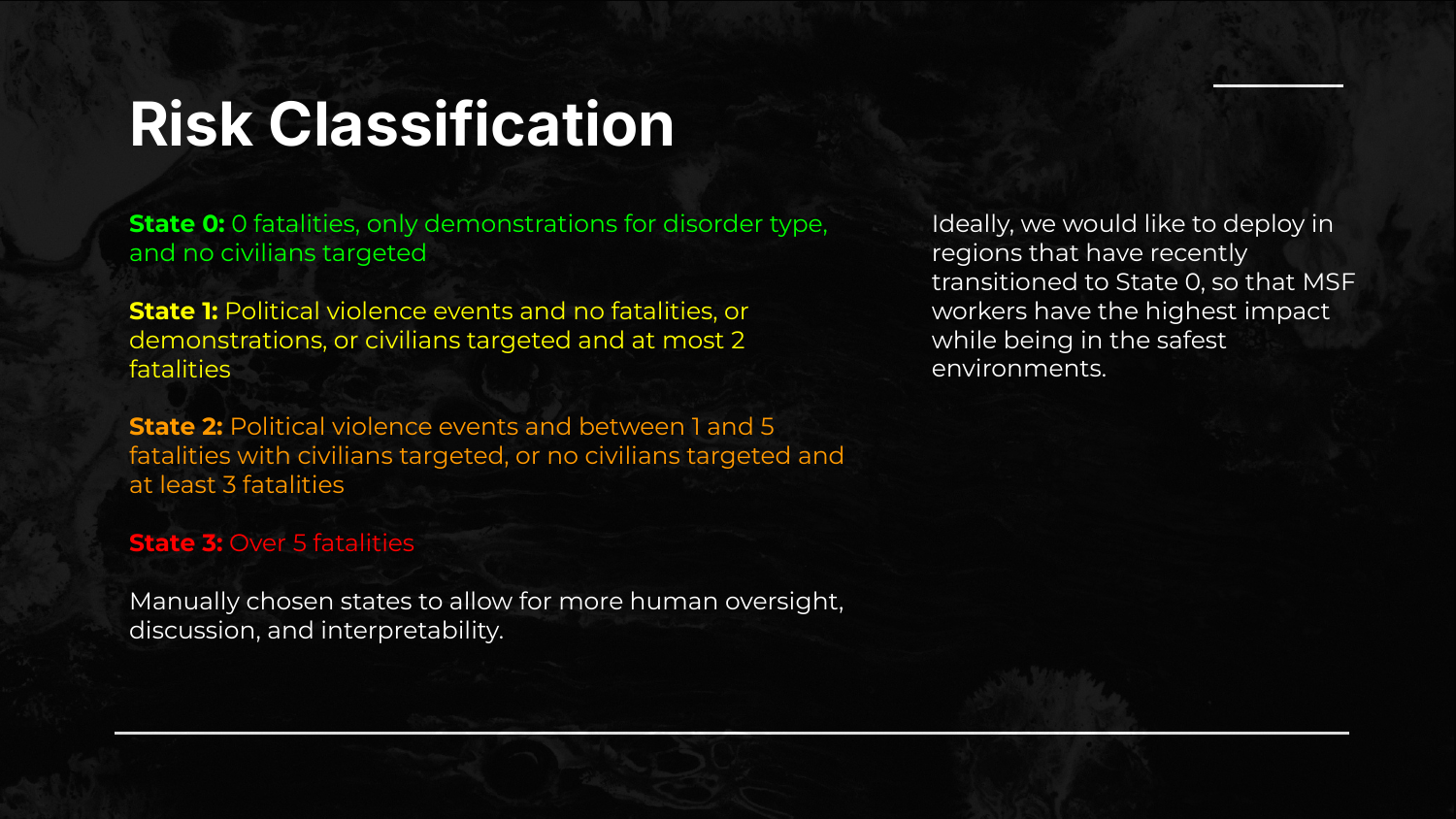

# Risk Classification
State 0: 0 fatalities, only demonstrations for disorder type, and no civilians targeted

State 1: Political violence events and no fatalities, or demonstrations, or civilians targeted and at most 2 fatalities

State 2: Political violence events and between 1 and 5 fatalities with civilians targeted, or no civilians targeted and at least 3 fatalities

State 3: Over 5 fatalities

Manually chosen states to allow for more human oversight, discussion, and interpretability.
Ideally, we would like to deploy in regions that have recently transitioned to State 0, so that MSF workers have the highest impact while being in the safest environments.